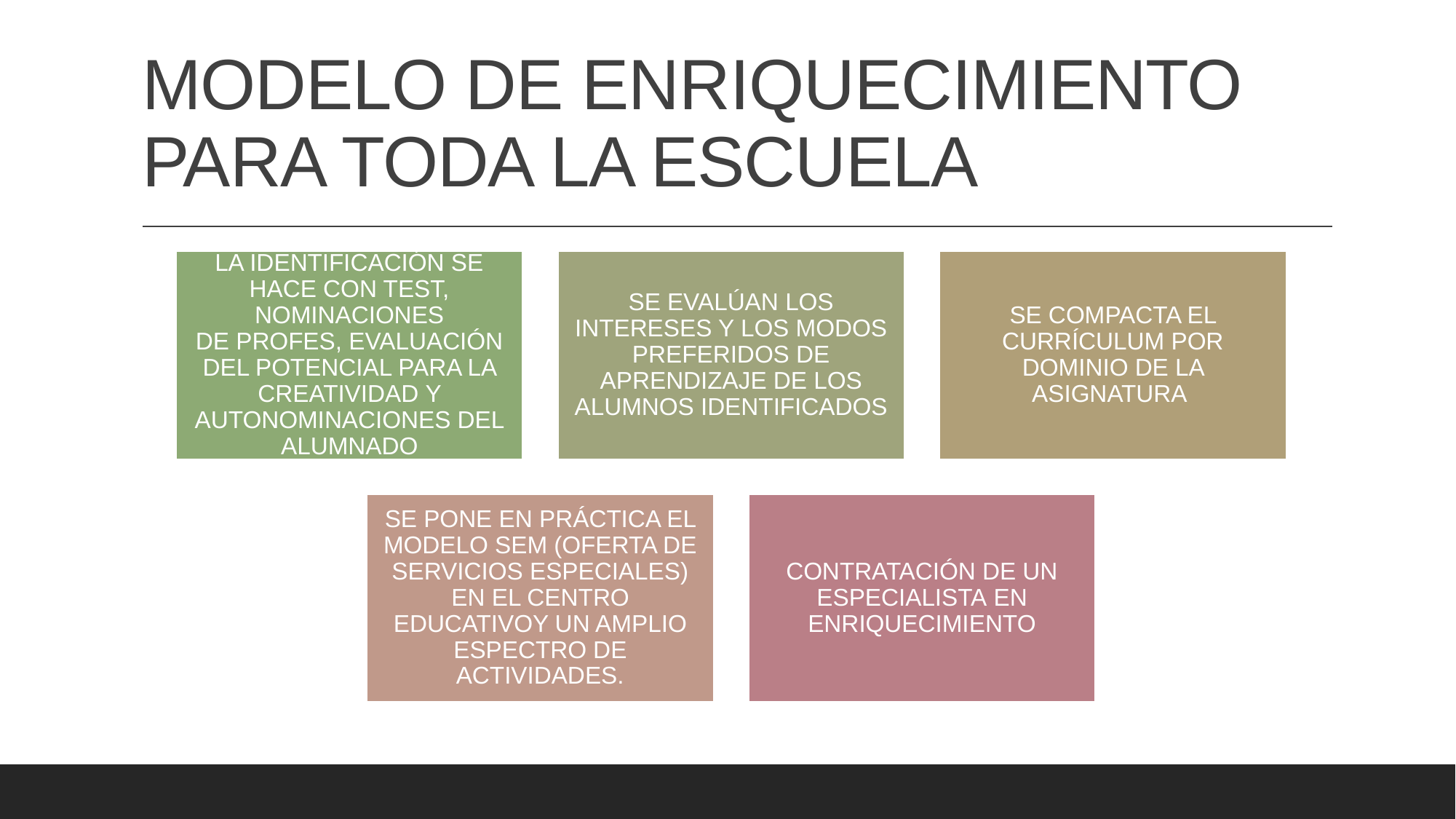

# MODELO DE ENRIQUECIMIENTO PARA TODA LA ESCUELA
LA IDENTIFICACIÓN SE HACE CON TEST, NOMINACIONES DE PROFES, EVALUACIÓN DEL POTENCIAL PARA LA CREATIVIDAD Y AUTONOMINACIONES DEL ALUMNADO
SE EVALÚAN LOS INTERESES Y LOS MODOS PREFERIDOS DE APRENDIZAJE DE LOS ALUMNOS IDENTIFICADOS
SE COMPACTA EL CURRÍCULUM POR DOMINIO DE LA ASIGNATURA
SE PONE EN PRÁCTICA EL MODELO SEM (OFERTA DE SERVICIOS ESPECIALES) EN EL CENTRO EDUCATIVOY UN AMPLIO ESPECTRO DE ACTIVIDADES.
CONTRATACIÓN DE UN ESPECIALISTA EN ENRIQUECIMIENTO